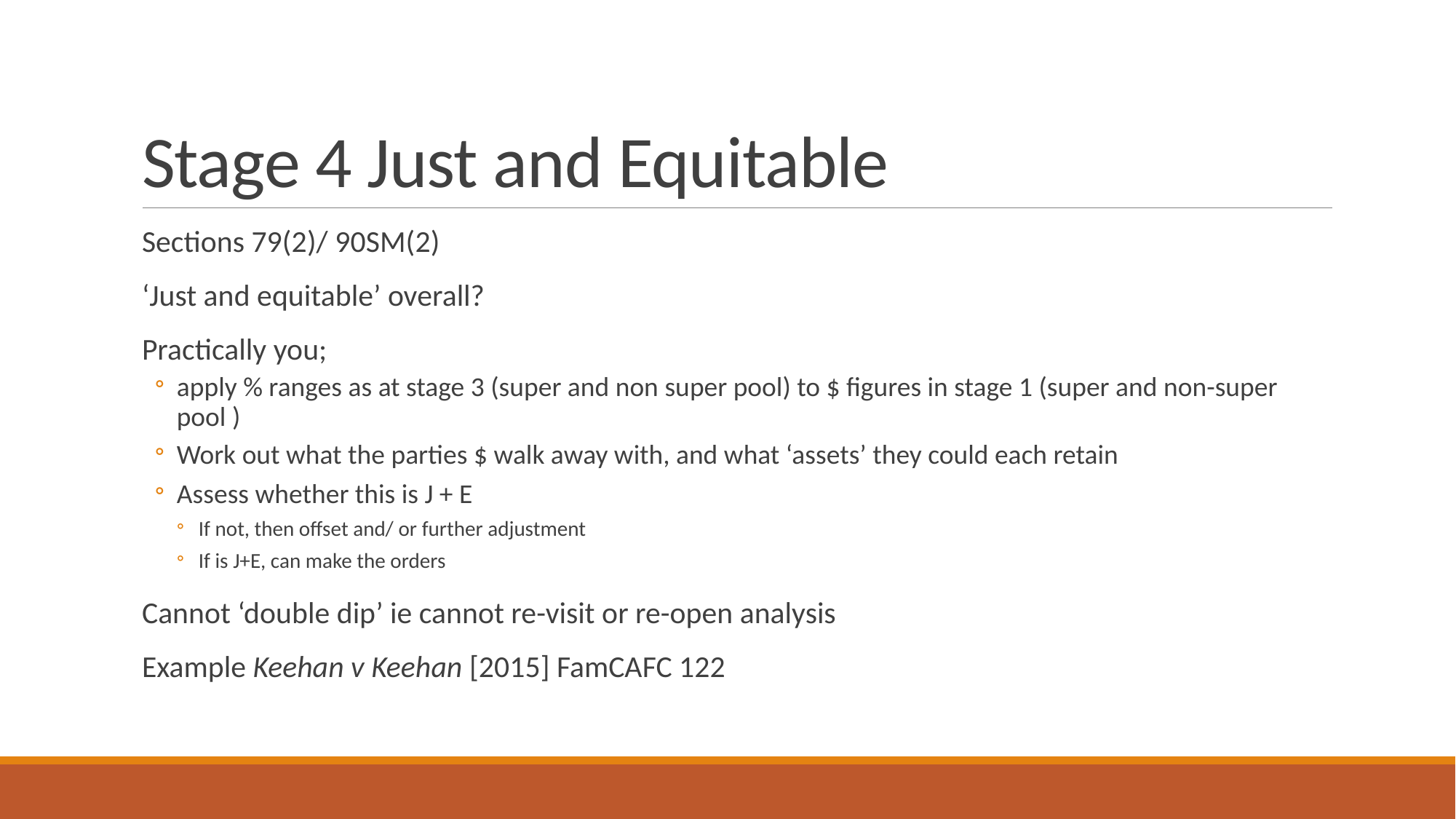

# Stage 4 Just and Equitable
Sections 79(2)/ 90SM(2)
‘Just and equitable’ overall?
Practically you;
apply % ranges as at stage 3 (super and non super pool) to $ figures in stage 1 (super and non-super pool )
Work out what the parties $ walk away with, and what ‘assets’ they could each retain
Assess whether this is J + E
If not, then offset and/ or further adjustment
If is J+E, can make the orders
Cannot ‘double dip’ ie cannot re-visit or re-open analysis
Example Keehan v Keehan [2015] FamCAFC 122